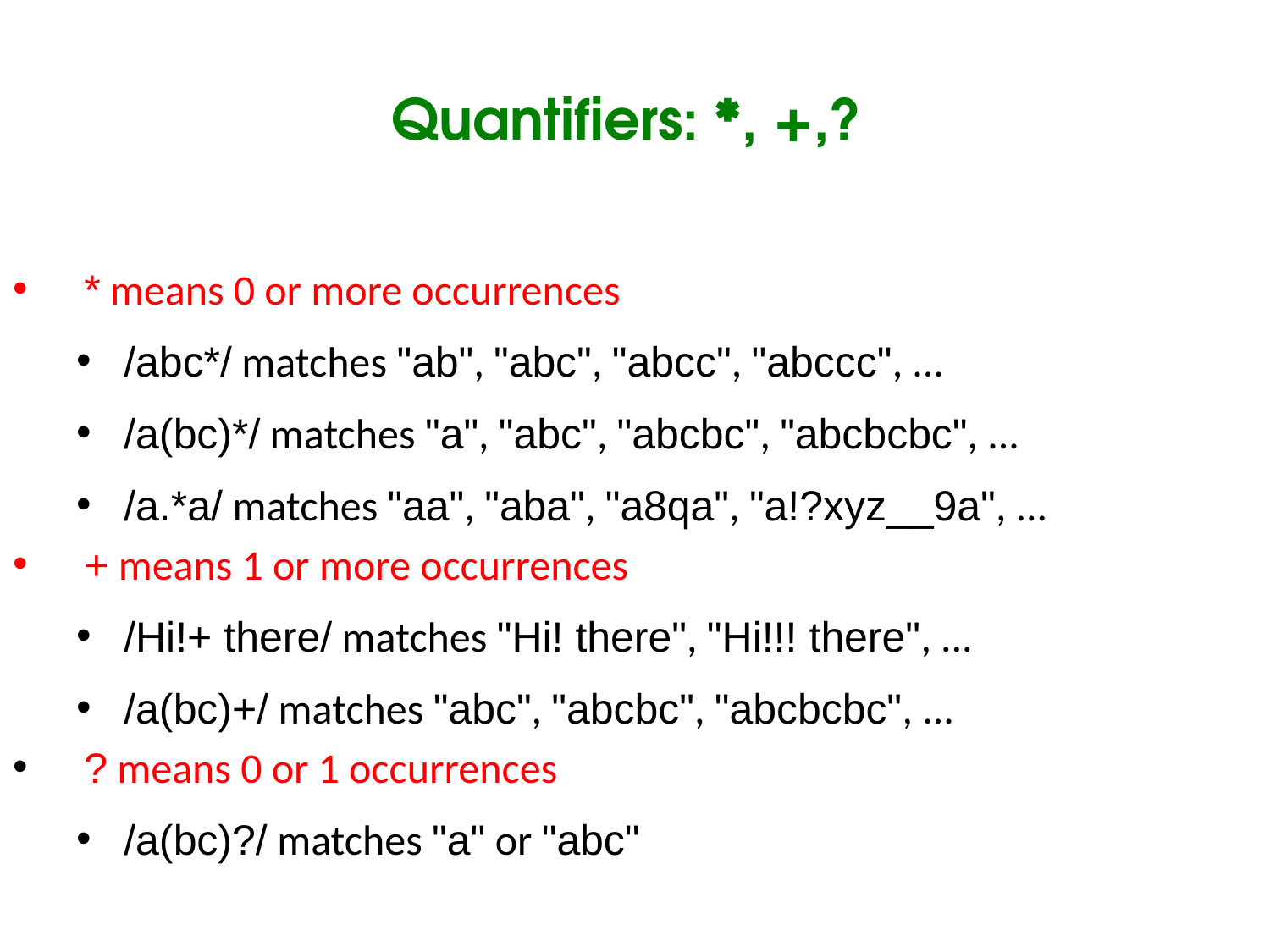

# Quantifiers: *, +,?
  * means 0 or more occurrences
/abc*/ matches "ab", "abc", "abcc", "abccc", ...
/a(bc)*/ matches "a", "abc", "abcbc", "abcbcbc", ...
/a.*a/ matches "aa", "aba", "a8qa", "a!?xyz__9a", ...
  + means 1 or more occurrences
/Hi!+ there/ matches "Hi! there", "Hi!!! there", ...
/a(bc)+/ matches "abc", "abcbc", "abcbcbc", ...
  ? means 0 or 1 occurrences
/a(bc)?/ matches "a" or "abc"